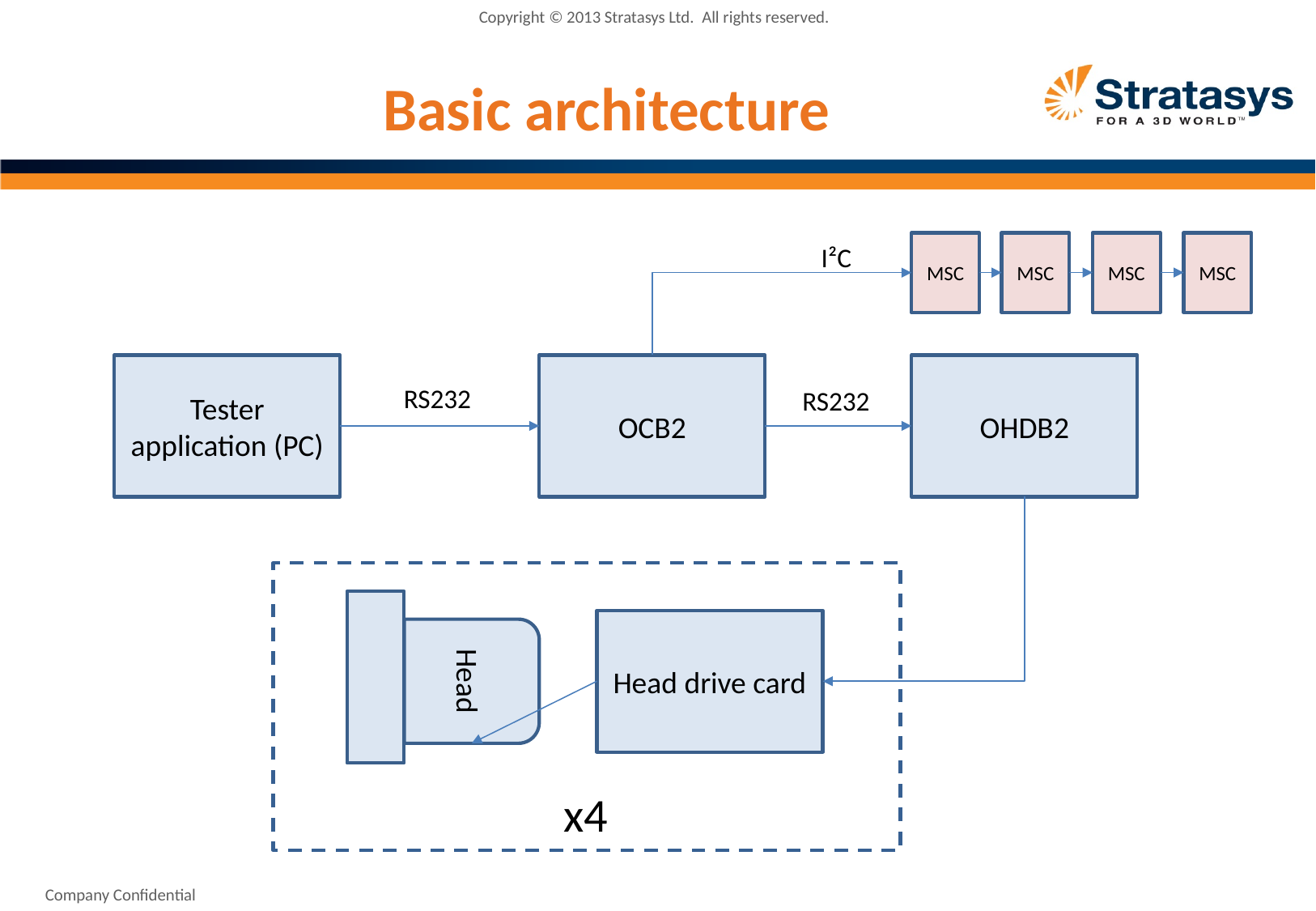

Copyright © 2013 Stratasys Ltd.  All rights reserved.
# Basic architecture
MSC
MSC
MSC
MSC
I²C

OHDB2
Tester application (PC)
OCB2
RS232
RS232

Head drive card
Head
x4
Company Confidential